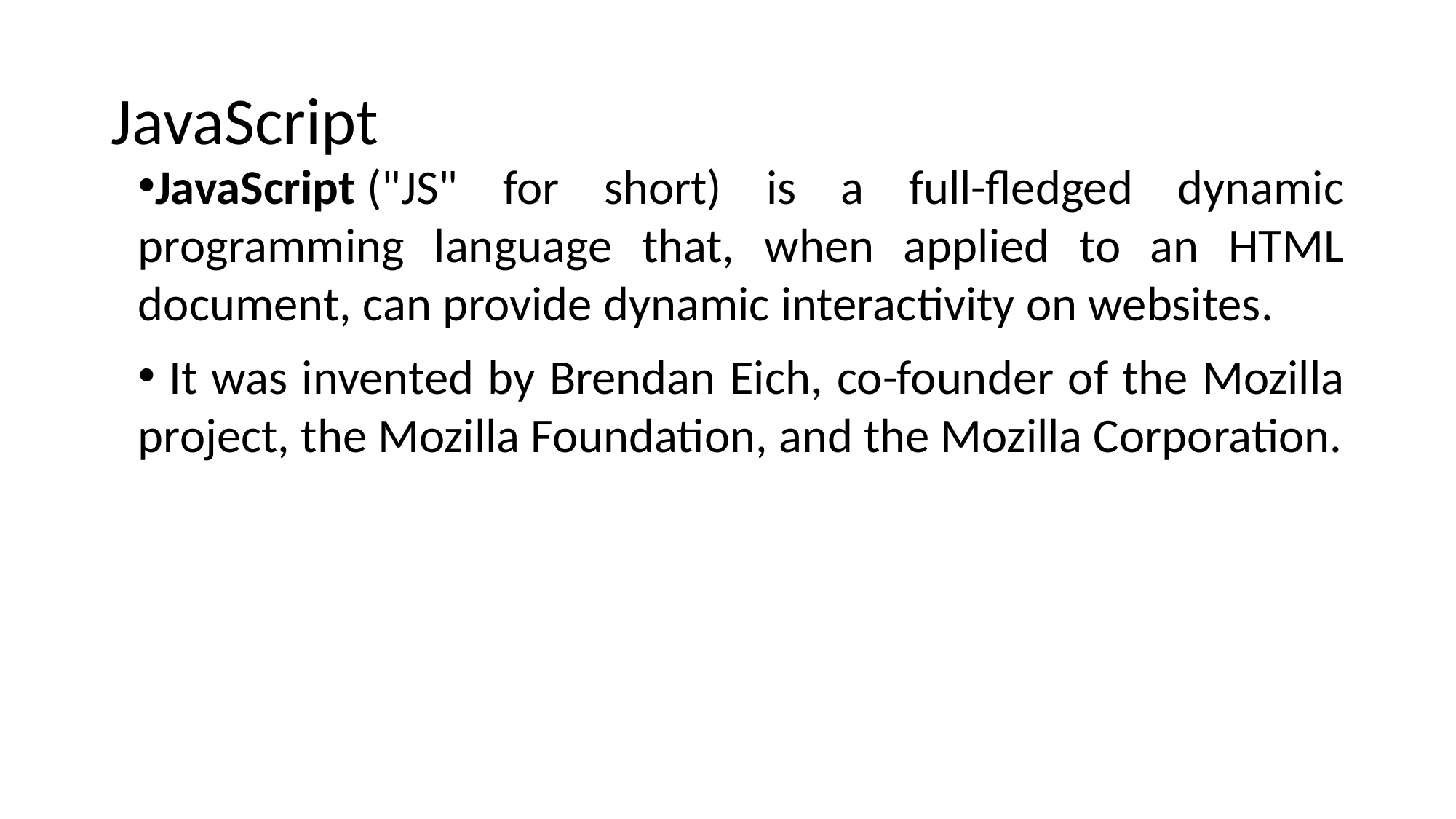

# JavaScript
JavaScript ("JS" for short) is a full-fledged dynamic programming language that, when applied to an HTML document, can provide dynamic interactivity on websites.
 It was invented by Brendan Eich, co-founder of the Mozilla project, the Mozilla Foundation, and the Mozilla Corporation.